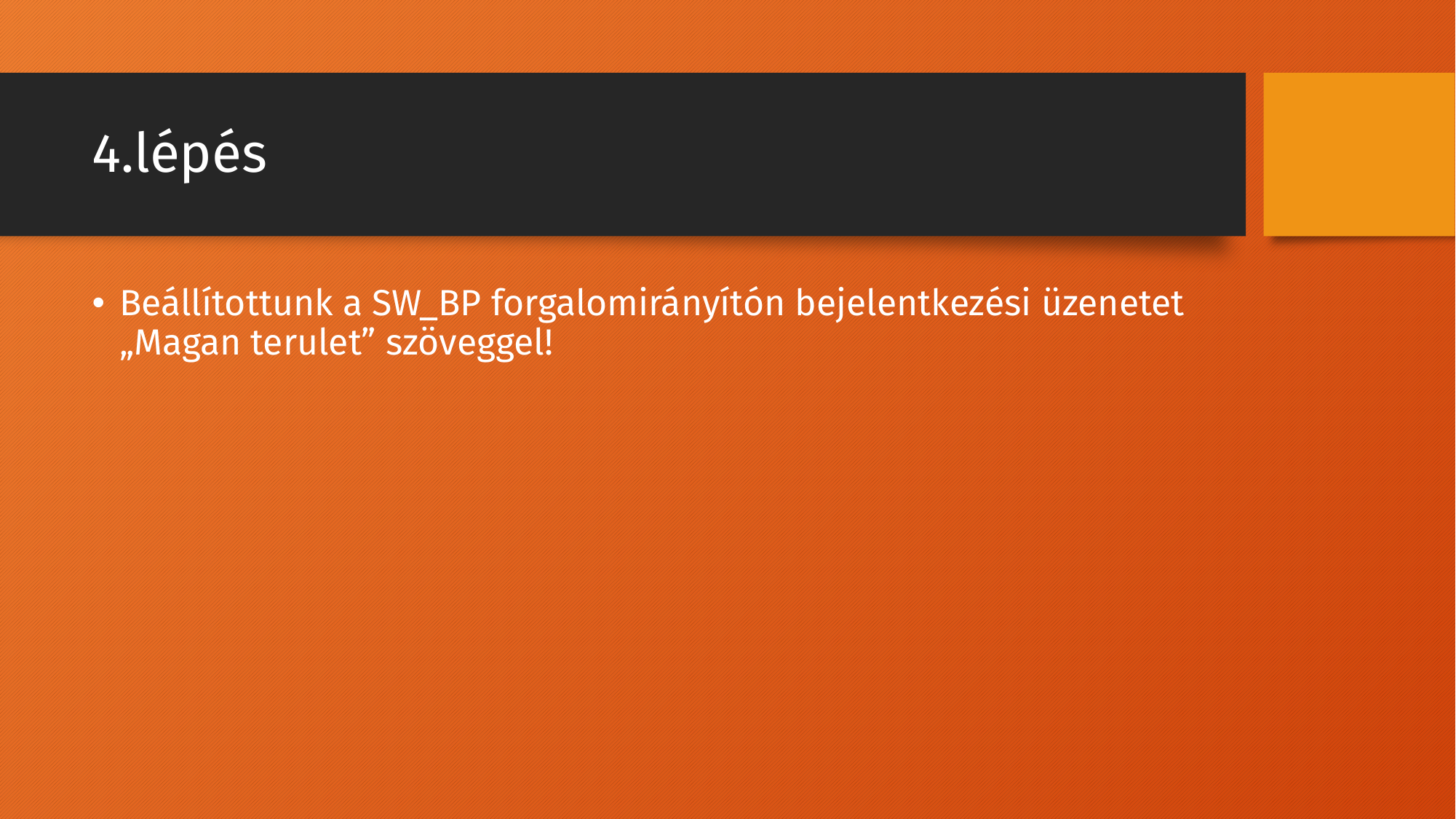

# 4.lépés
Beállítottunk a SW_BP forgalomirányítón bejelentkezési üzenetet „Magan terulet” szöveggel!